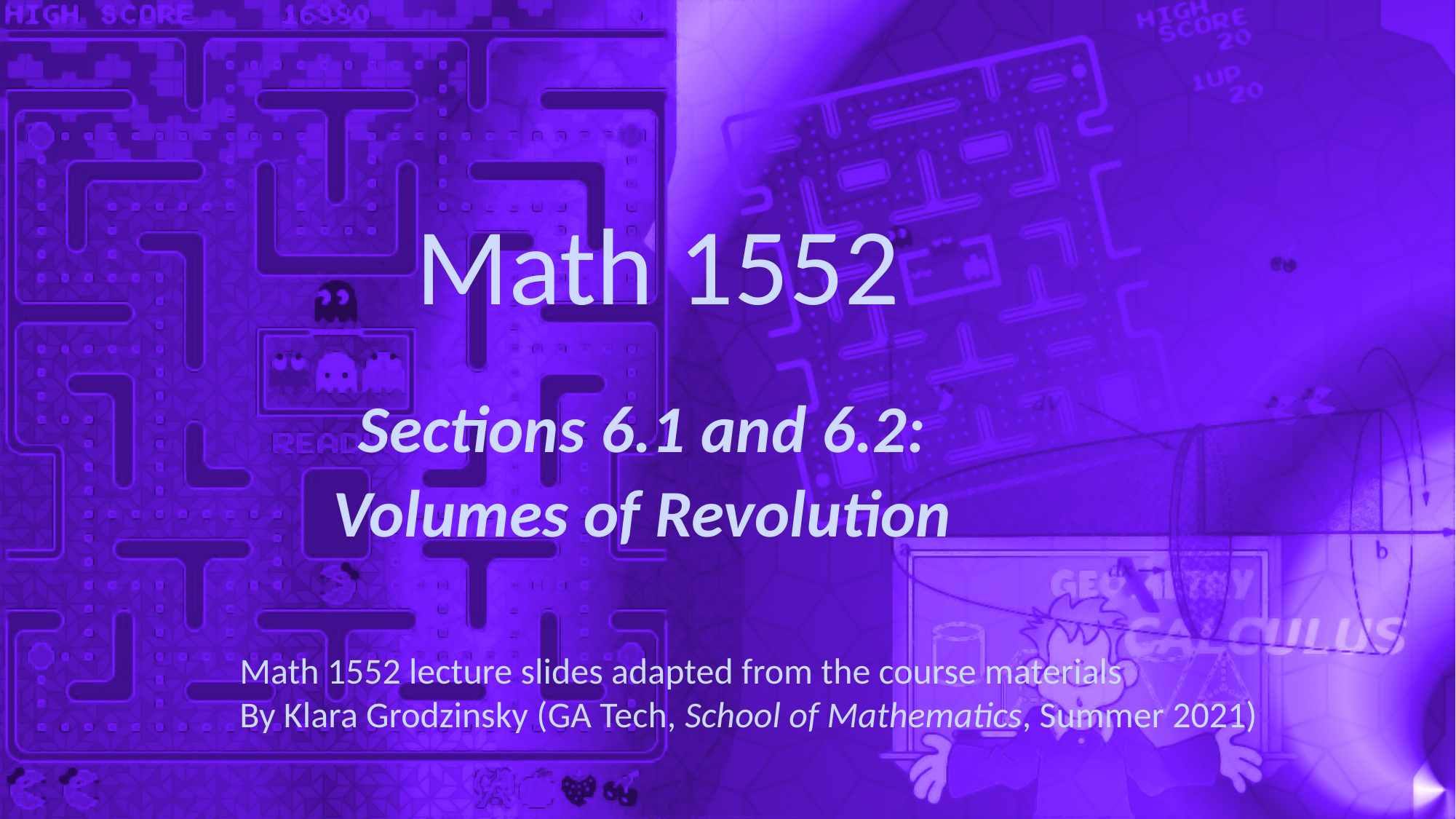

# Math 1552
Sections 6.1 and 6.2:
Volumes of Revolution
Math 1552 lecture slides adapted from the course materials
By Klara Grodzinsky (GA Tech, School of Mathematics, Summer 2021)